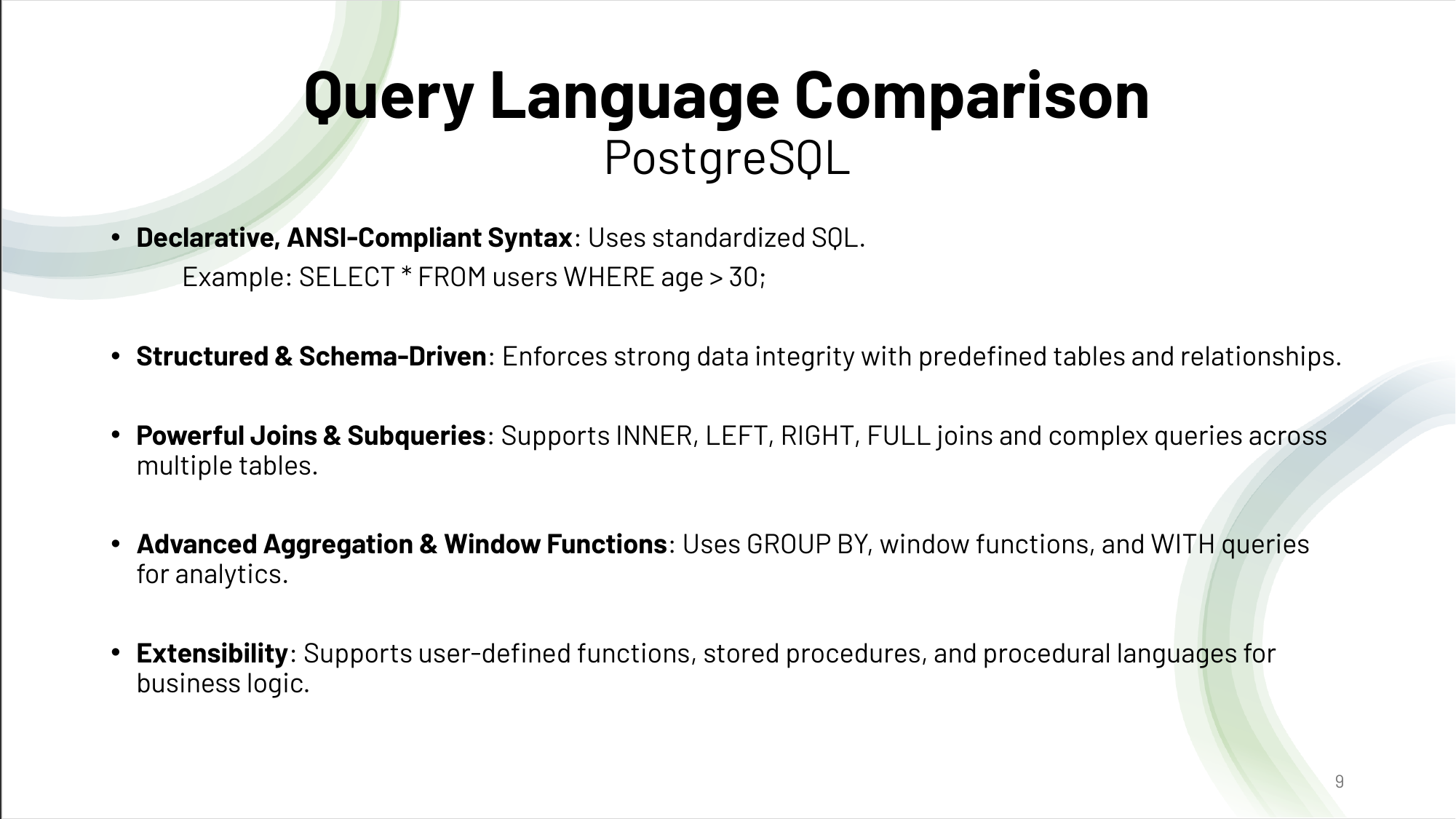

# Query Language Comparison PostgreSQL
Declarative, ANSI-Compliant Syntax: Uses standardized SQL.
	Example: SELECT * FROM users WHERE age > 30;

Structured & Schema-Driven: Enforces strong data integrity with predefined tables and relationships.

Powerful Joins & Subqueries: Supports INNER, LEFT, RIGHT, FULL joins and complex queries across multiple tables.

Advanced Aggregation & Window Functions: Uses GROUP BY, window functions, and WITH queries for analytics.

Extensibility: Supports user-defined functions, stored procedures, and procedural languages for business logic.

9